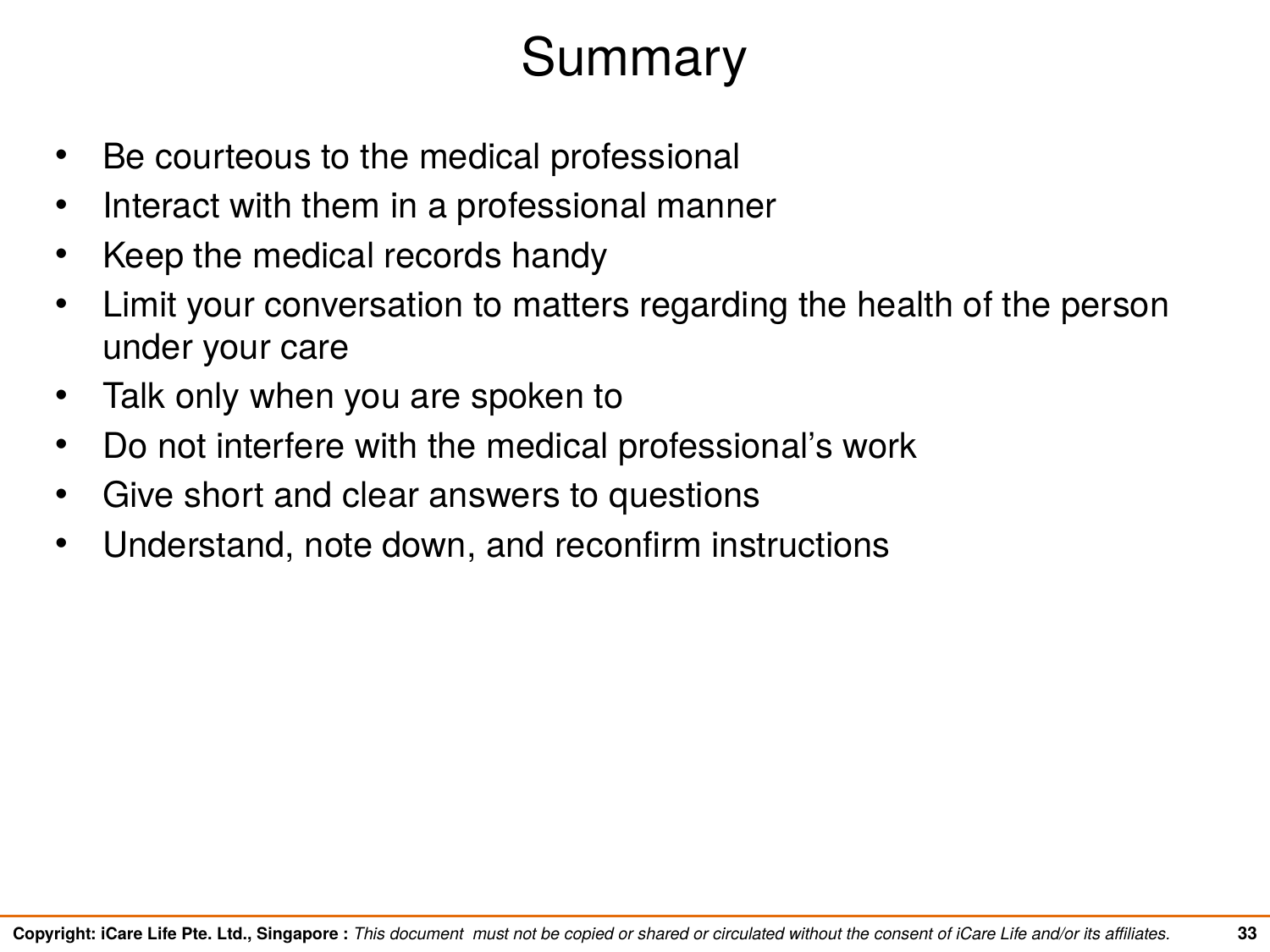

# Summary
Be courteous to the medical professional
Interact with them in a professional manner
Keep the medical records handy
Limit your conversation to matters regarding the health of the person under your care
Talk only when you are spoken to
Do not interfere with the medical professional’s work
Give short and clear answers to questions
Understand, note down, and reconfirm instructions
33
Copyright: iCare Life Pte. Ltd., Singapore : This document  must not be copied or shared or circulated without the consent of iCare Life and/or its affiliates.